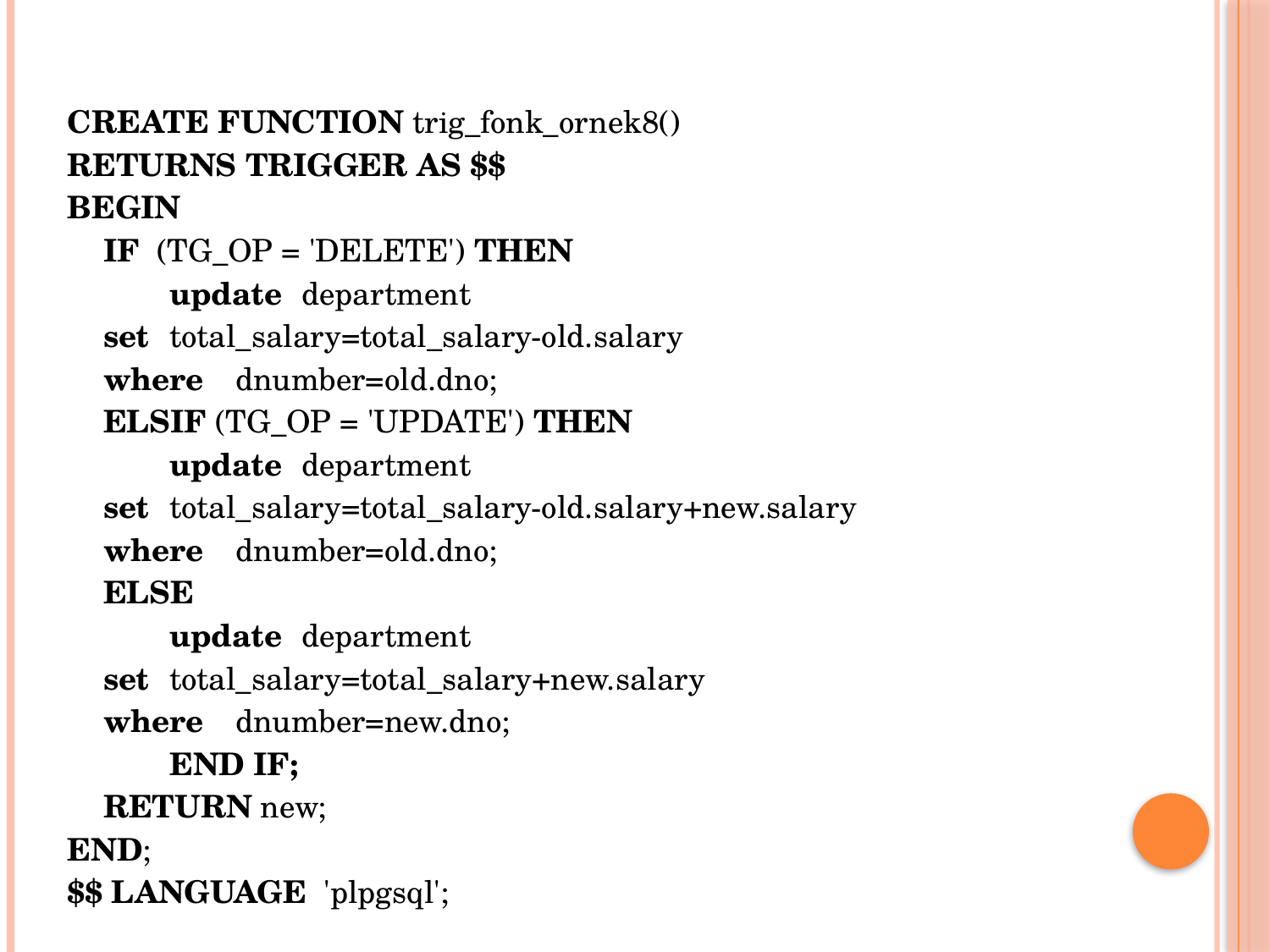

CREATE FUNCTION trig_fonk_ornek8()
RETURNS TRIGGER AS $$
BEGIN
	IF  (TG_OP = 'DELETE') THEN
	  	update 	department
		set 	total_salary=total_salary-old.salary
		where 	dnumber=old.dno;
    	ELSIF (TG_OP = 'UPDATE') THEN
	   	update 	department
		set 	total_salary=total_salary-old.salary+new.salary
		where 	dnumber=old.dno;
    	ELSE
	  	update 	department
		set 	total_salary=total_salary+new.salary
		where 	dnumber=new.dno;
     	END IF;
	RETURN new;
END;
$$ LANGUAGE  'plpgsql';